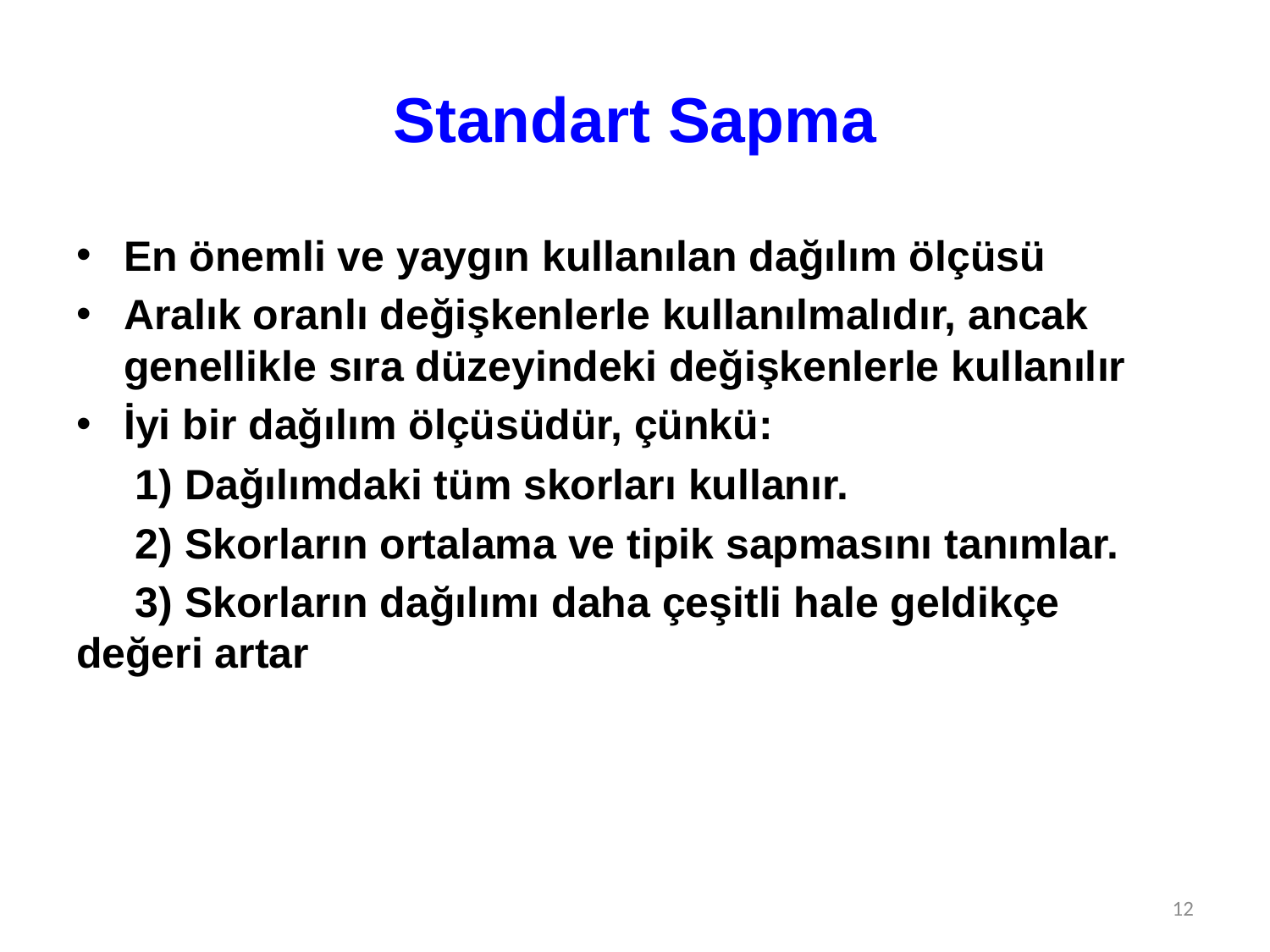

# Standart Sapma
En önemli ve yaygın kullanılan dağılım ölçüsü
Aralık oranlı değişkenlerle kullanılmalıdır, ancak genellikle sıra düzeyindeki değişkenlerle kullanılır
İyi bir dağılım ölçüsüdür, çünkü:
     1) Dağılımdaki tüm skorları kullanır.
     2) Skorların ortalama ve tipik sapmasını tanımlar.
     3) Skorların dağılımı daha çeşitli hale geldikçe değeri artar
12